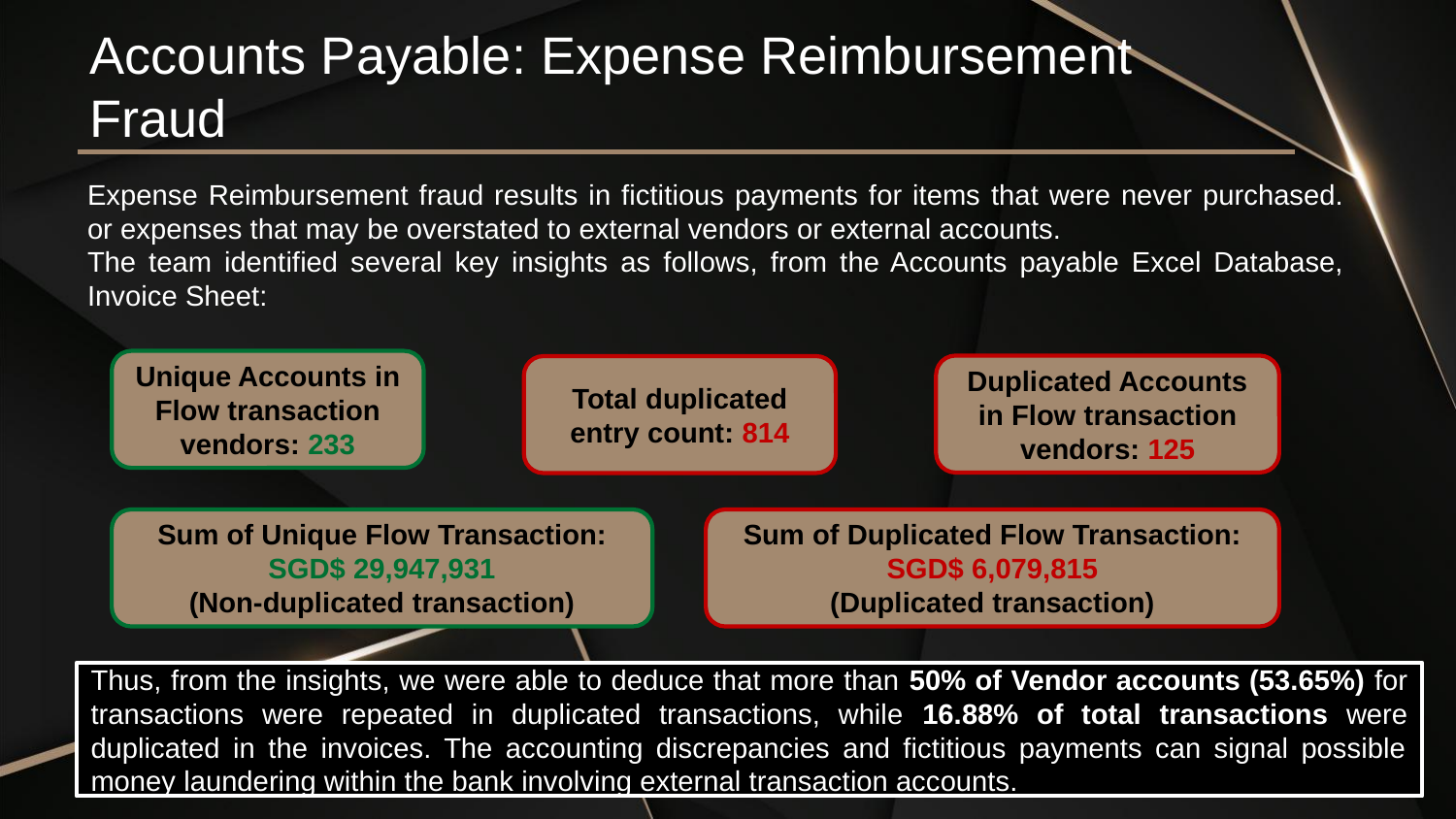

# Accounts Payable: Expense Reimbursement Fraud
Expense Reimbursement fraud results in fictitious payments for items that were never purchased. or expenses that may be overstated to external vendors or external accounts.
The team identified several key insights as follows, from the Accounts payable Excel Database, Invoice Sheet:
Unique Accounts in Flow transaction vendors: 233
Duplicated Accounts in Flow transaction vendors: 125
Total duplicated entry count: 814
Sum of Unique Flow Transaction:
SGD$ 29,947,931
(Non-duplicated transaction)
Sum of Duplicated Flow Transaction:
SGD$ 6,079,815
(Duplicated transaction)
Thus, from the insights, we were able to deduce that more than 50% of Vendor accounts (53.65%) for transactions were repeated in duplicated transactions, while 16.88% of total transactions were duplicated in the invoices. The accounting discrepancies and fictitious payments can signal possible money laundering within the bank involving external transaction accounts.